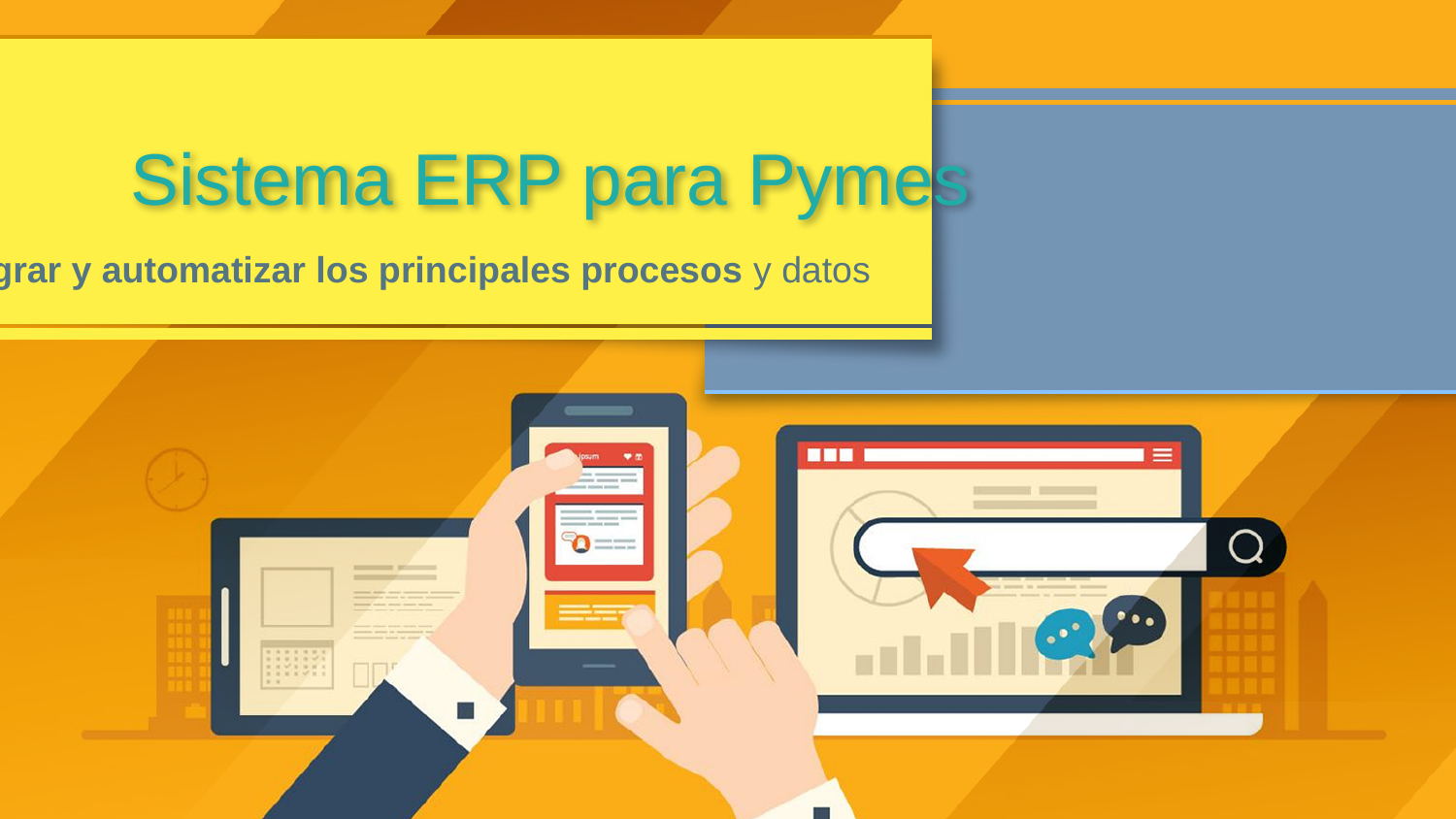

# Sistema ERP para Pymes
 integrar y automatizar los principales procesos y datos